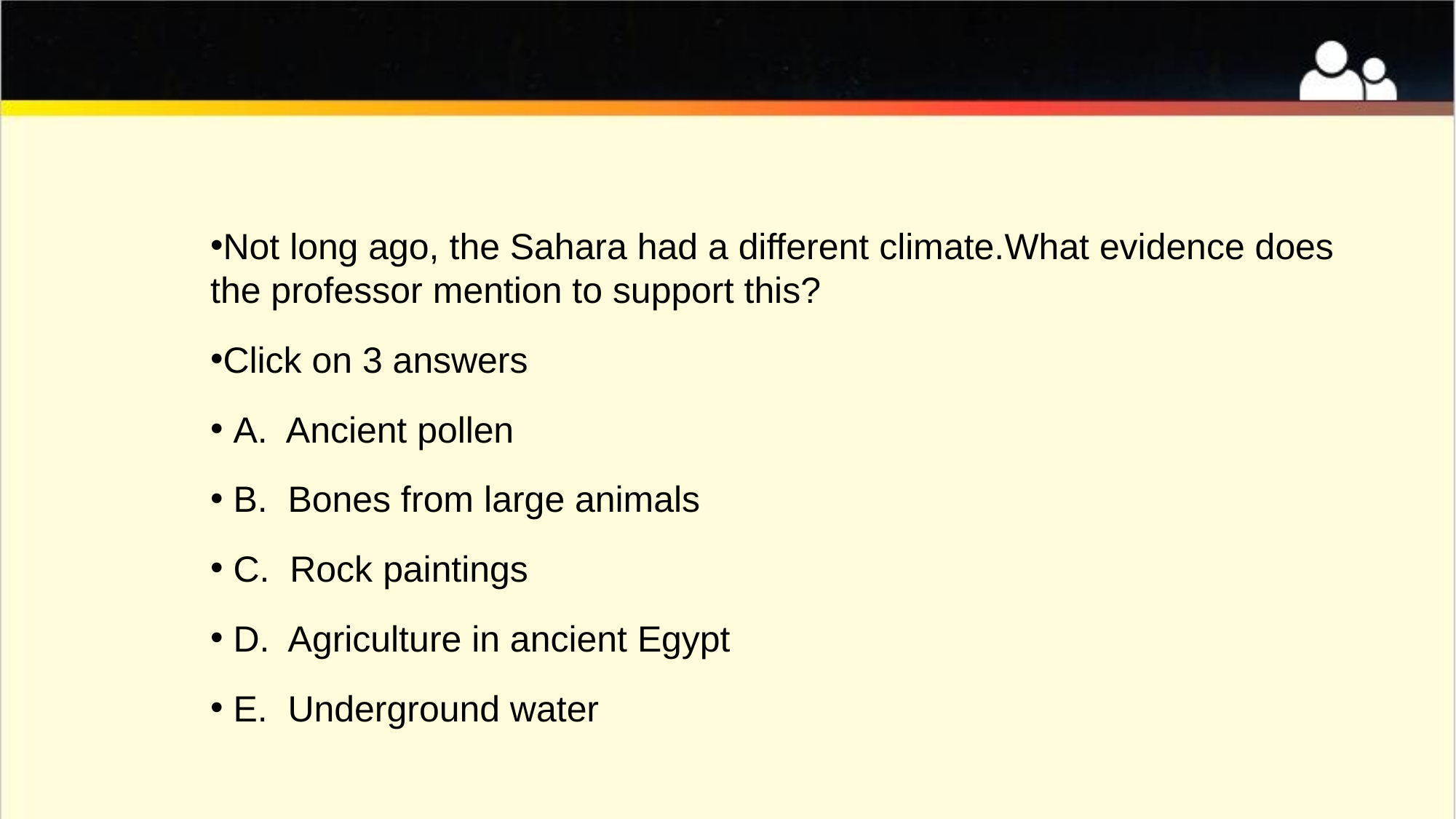

#
Not long ago, the Sahara had a different climate.What evidence does the professor mention to support this?
Click on 3 answers
 A.  Ancient pollen
 B.  Bones from large animals
 C.  Rock paintings
 D.  Agriculture in ancient Egypt
 E.  Underground water